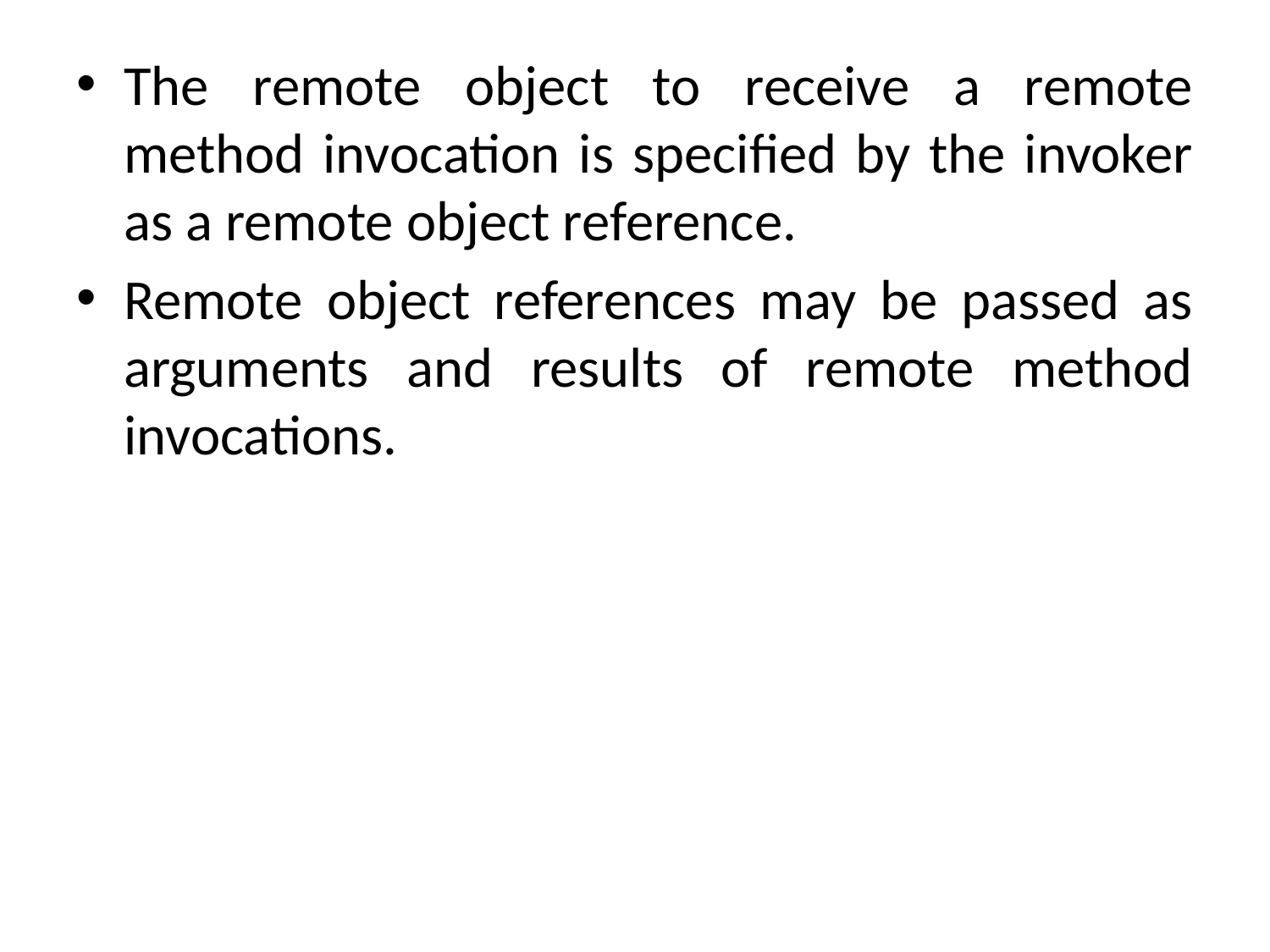

The remote object to receive a remote method invocation is specified by the invoker as a remote object reference.
Remote object references may be passed as arguments and results of remote method invocations.